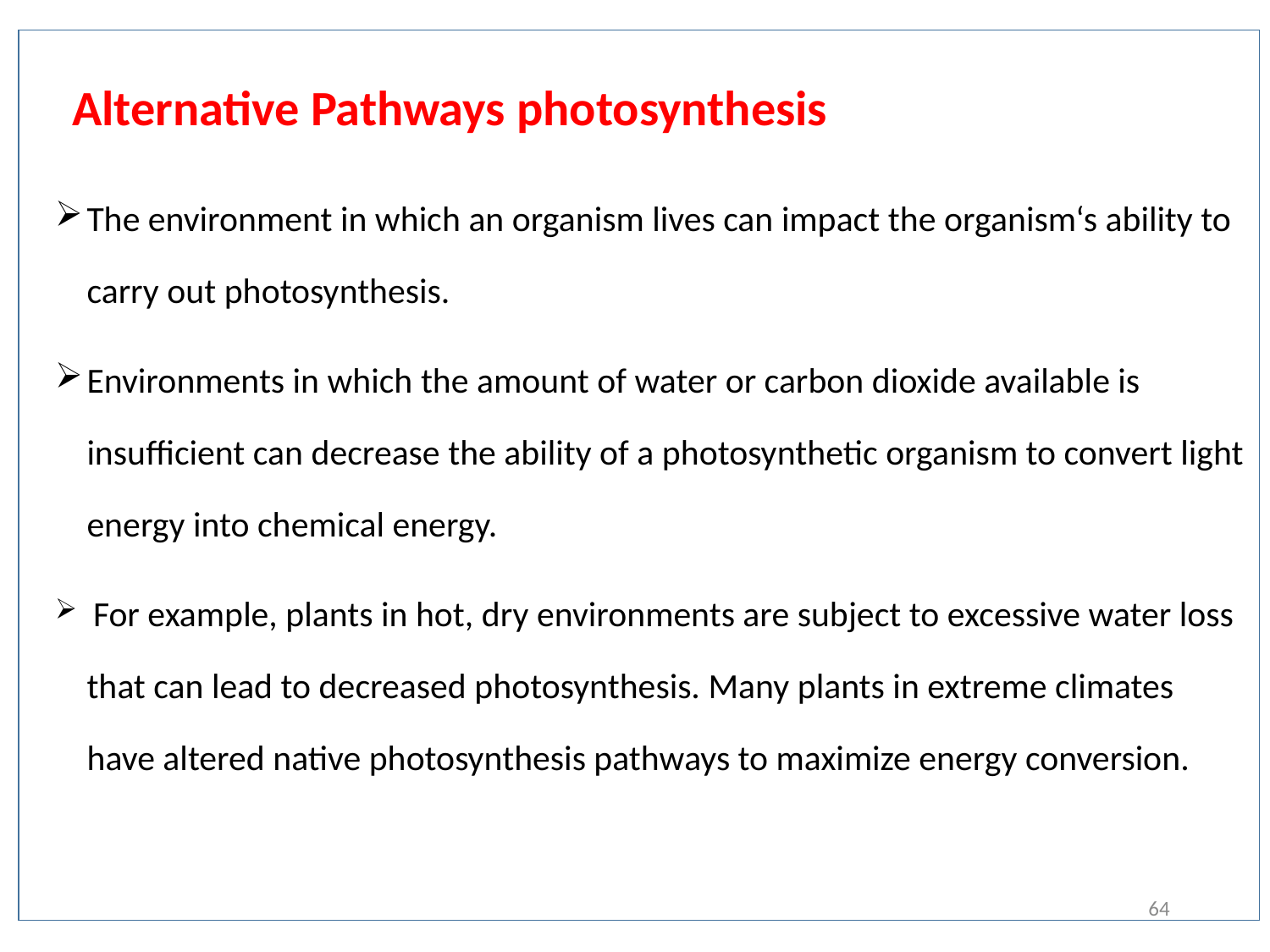

# Alternative Pathways photosynthesis
The environment in which an organism lives can impact the organism‘s ability to carry out photosynthesis.
Environments in which the amount of water or carbon dioxide available is insufficient can decrease the ability of a photosynthetic organism to convert light energy into chemical energy.
 For example, plants in hot, dry environments are subject to excessive water loss that can lead to decreased photosynthesis. Many plants in extreme climates have altered native photosynthesis pathways to maximize energy conversion.
64